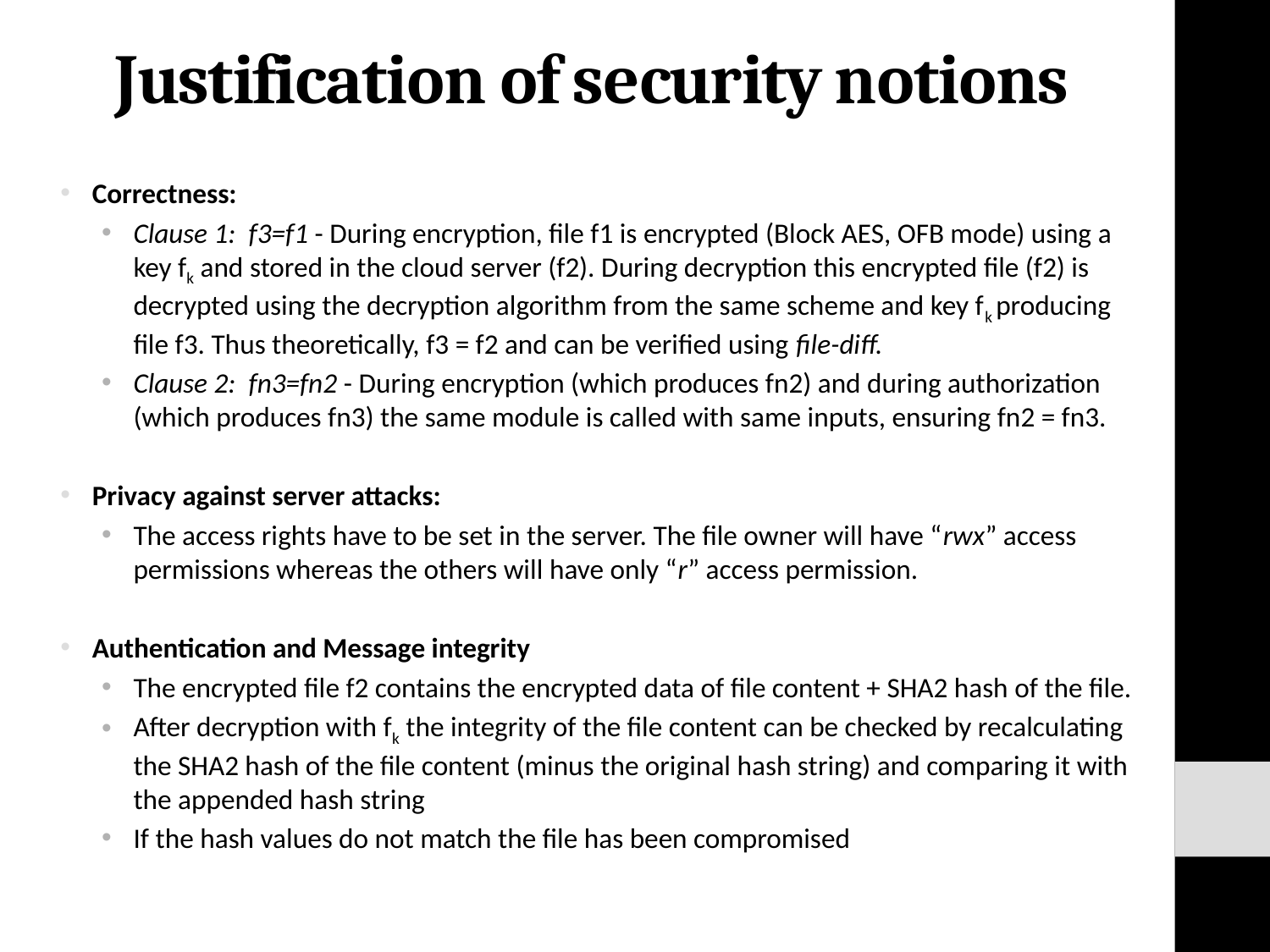

# Justification of security notions
Correctness:
Clause 1:  f3=f1 - During encryption, file f1 is encrypted (Block AES, OFB mode) using a key fk and stored in the cloud server (f2). During decryption this encrypted file (f2) is decrypted using the decryption algorithm from the same scheme and key fk producing file f3. Thus theoretically, f3 = f2 and can be verified using file-diff.
Clause 2:  fn3=fn2 - During encryption (which produces fn2) and during authorization (which produces fn3) the same module is called with same inputs, ensuring fn2 = fn3.

Privacy against server attacks:
The access rights have to be set in the server. The file owner will have “rwx” access permissions whereas the others will have only “r” access permission.

Authentication and Message integrity
The encrypted file f2 contains the encrypted data of file content + SHA2 hash of the file.
After decryption with fk the integrity of the file content can be checked by recalculating the SHA2 hash of the file content (minus the original hash string) and comparing it with the appended hash string
If the hash values do not match the file has been compromised